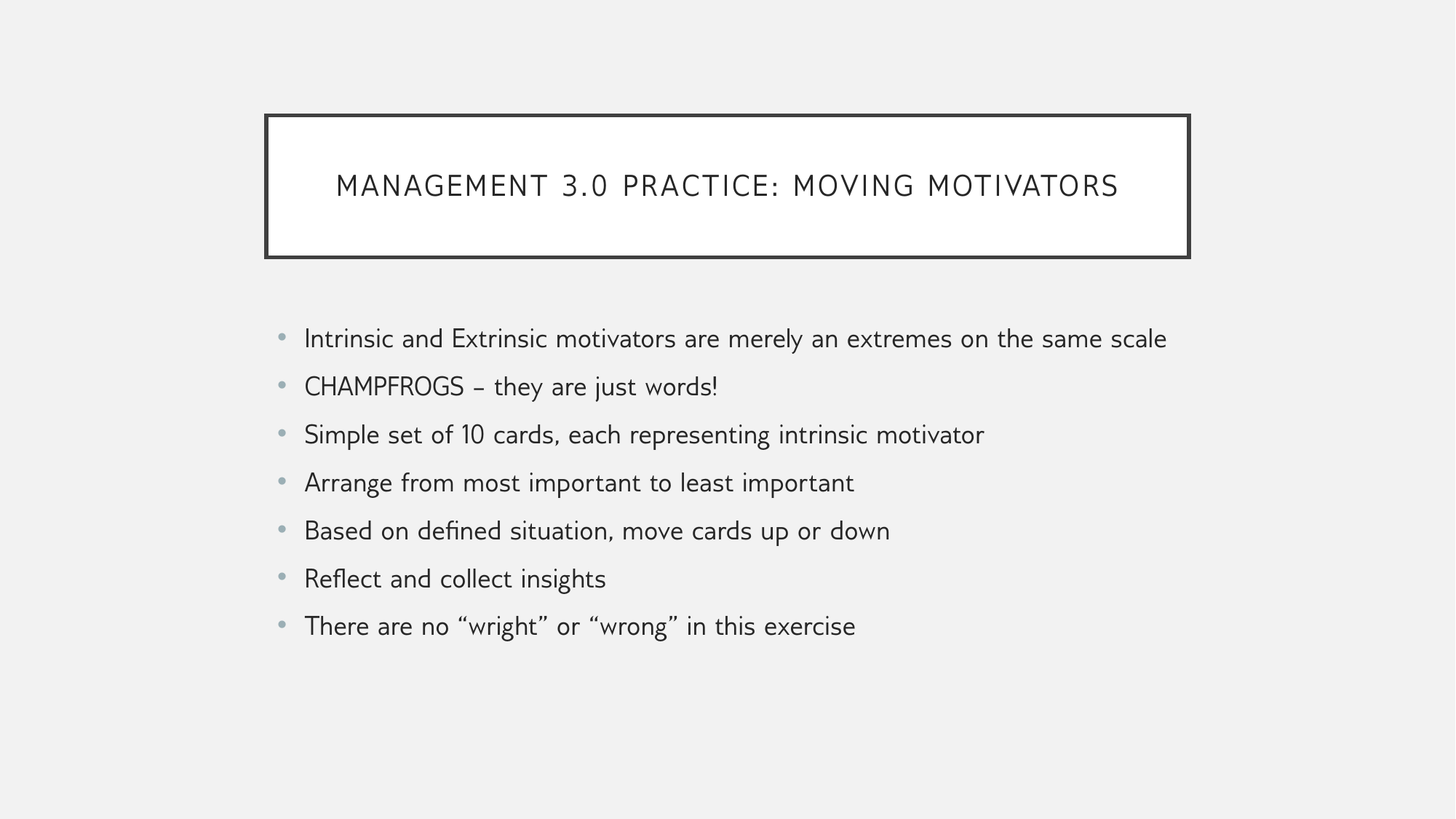

# Management 3.0 practice: Moving motivators
Intrinsic and Extrinsic motivators are merely an extremes on the same scale
CHAMPFROGS – they are just words!
Simple set of 10 cards, each representing intrinsic motivator
Arrange from most important to least important
Based on defined situation, move cards up or down
Reflect and collect insights
There are no “wright” or “wrong” in this exercise